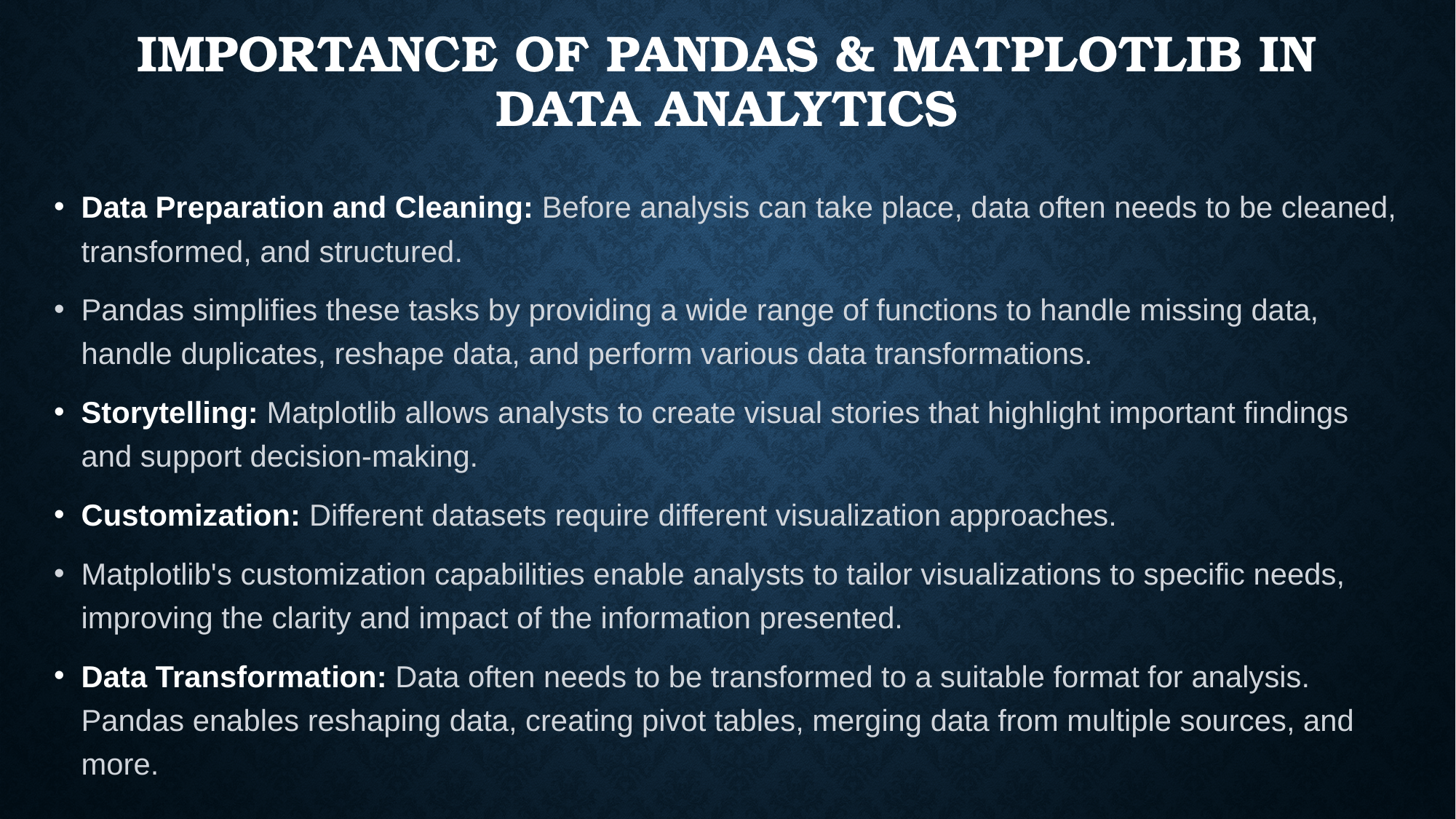

# IMPORTANCE OF PANDAS & MATPLOTLIB IN DATA ANALYTICS
Data Preparation and Cleaning: Before analysis can take place, data often needs to be cleaned, transformed, and structured.
Pandas simplifies these tasks by providing a wide range of functions to handle missing data, handle duplicates, reshape data, and perform various data transformations.
Storytelling: Matplotlib allows analysts to create visual stories that highlight important findings and support decision-making.
Customization: Different datasets require different visualization approaches.
Matplotlib's customization capabilities enable analysts to tailor visualizations to specific needs, improving the clarity and impact of the information presented.
Data Transformation: Data often needs to be transformed to a suitable format for analysis. Pandas enables reshaping data, creating pivot tables, merging data from multiple sources, and more.